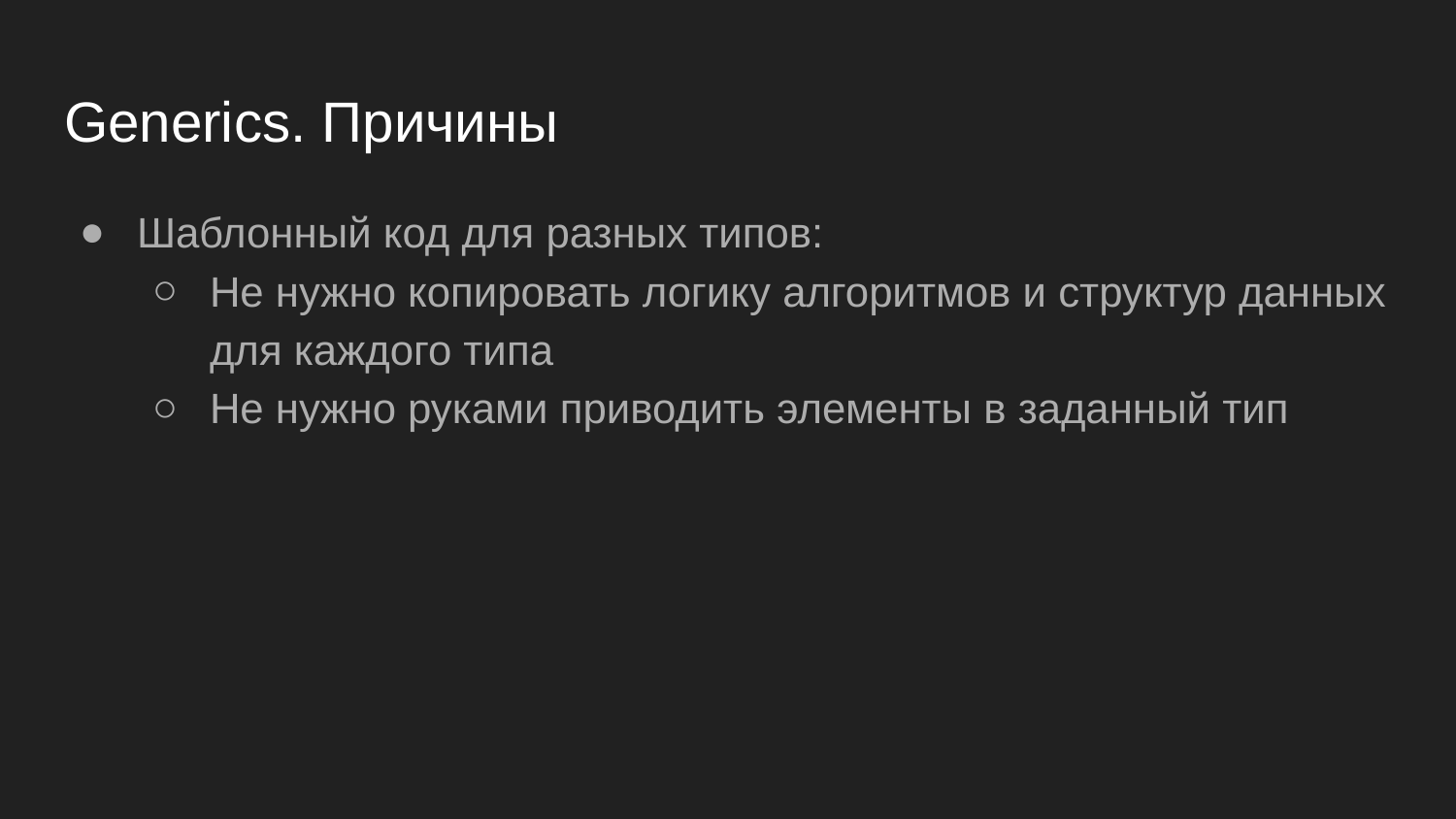

# Generics. Причины
Шаблонный код для разных типов:
Не нужно копировать логику алгоритмов и структур данных для каждого типа
Не нужно руками приводить элементы в заданный тип